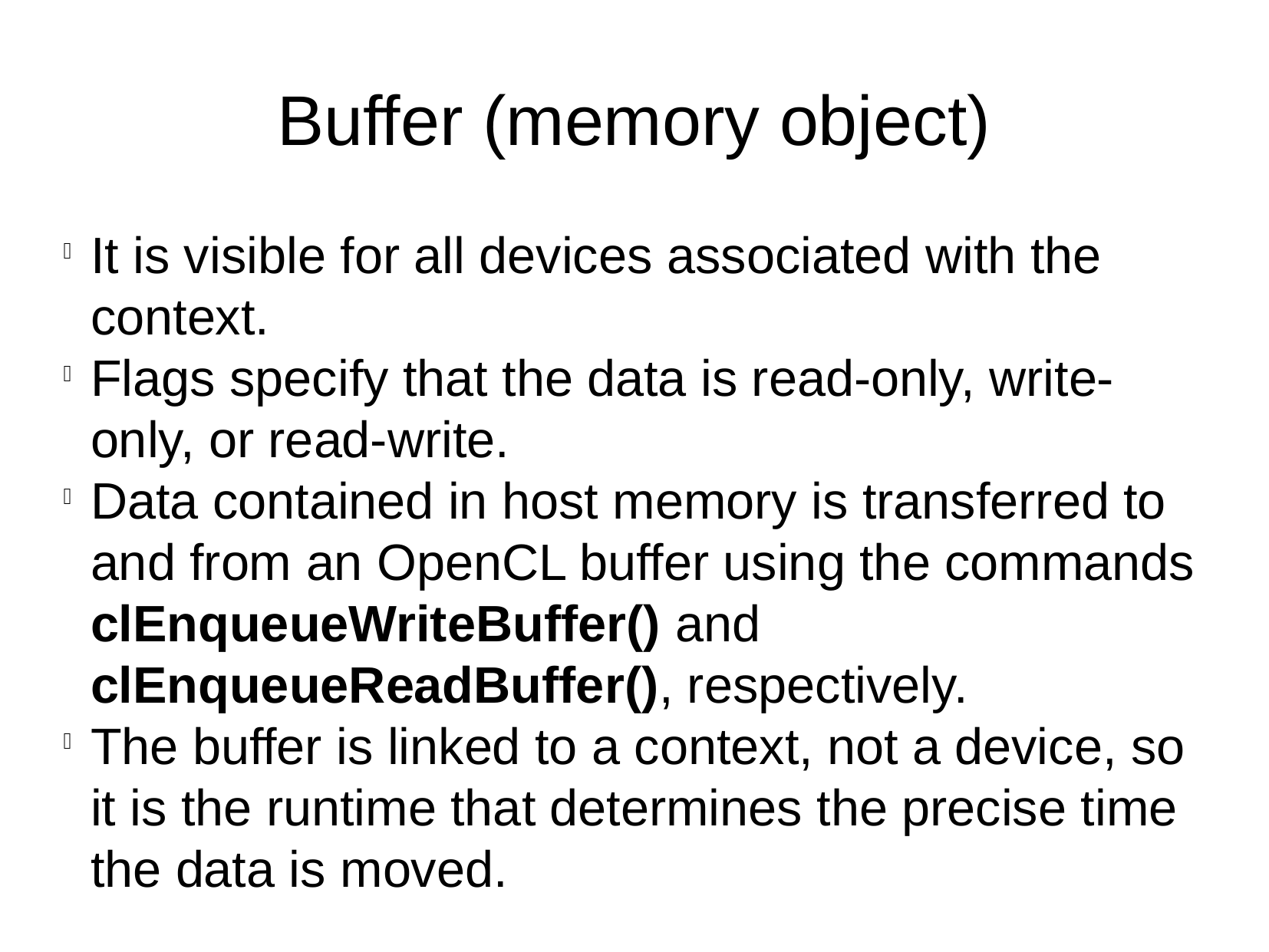

Buffer (memory object)
It is visible for all devices associated with the context.
Flags specify that the data is read-only, write-only, or read-write.
Data contained in host memory is transferred to and from an OpenCL buffer using the commands clEnqueueWriteBuffer() and clEnqueueReadBuffer(), respectively.
The buffer is linked to a context, not a device, so it is the runtime that determines the precise time the data is moved.